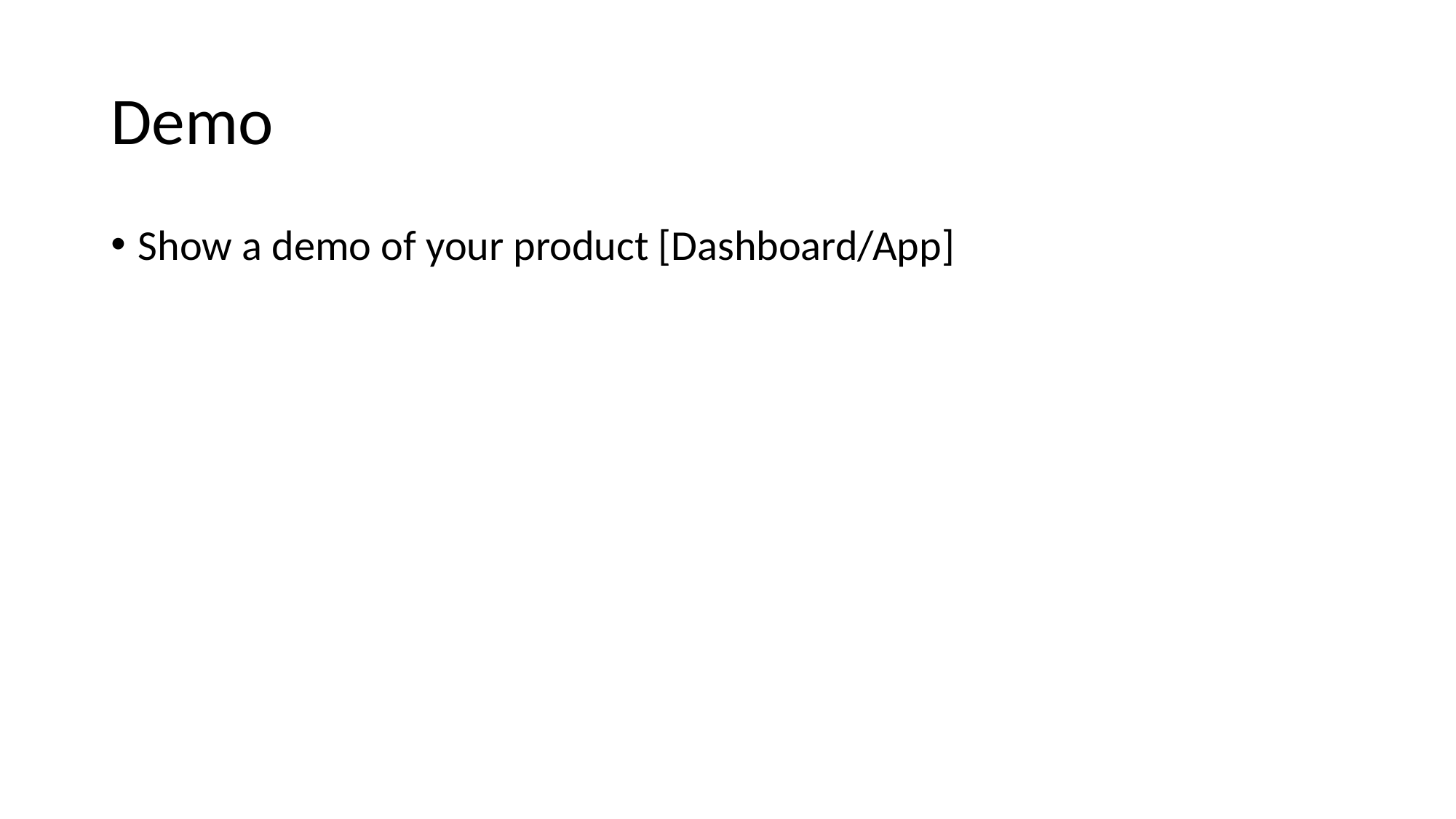

# Demo
Show a demo of your product [Dashboard/App]